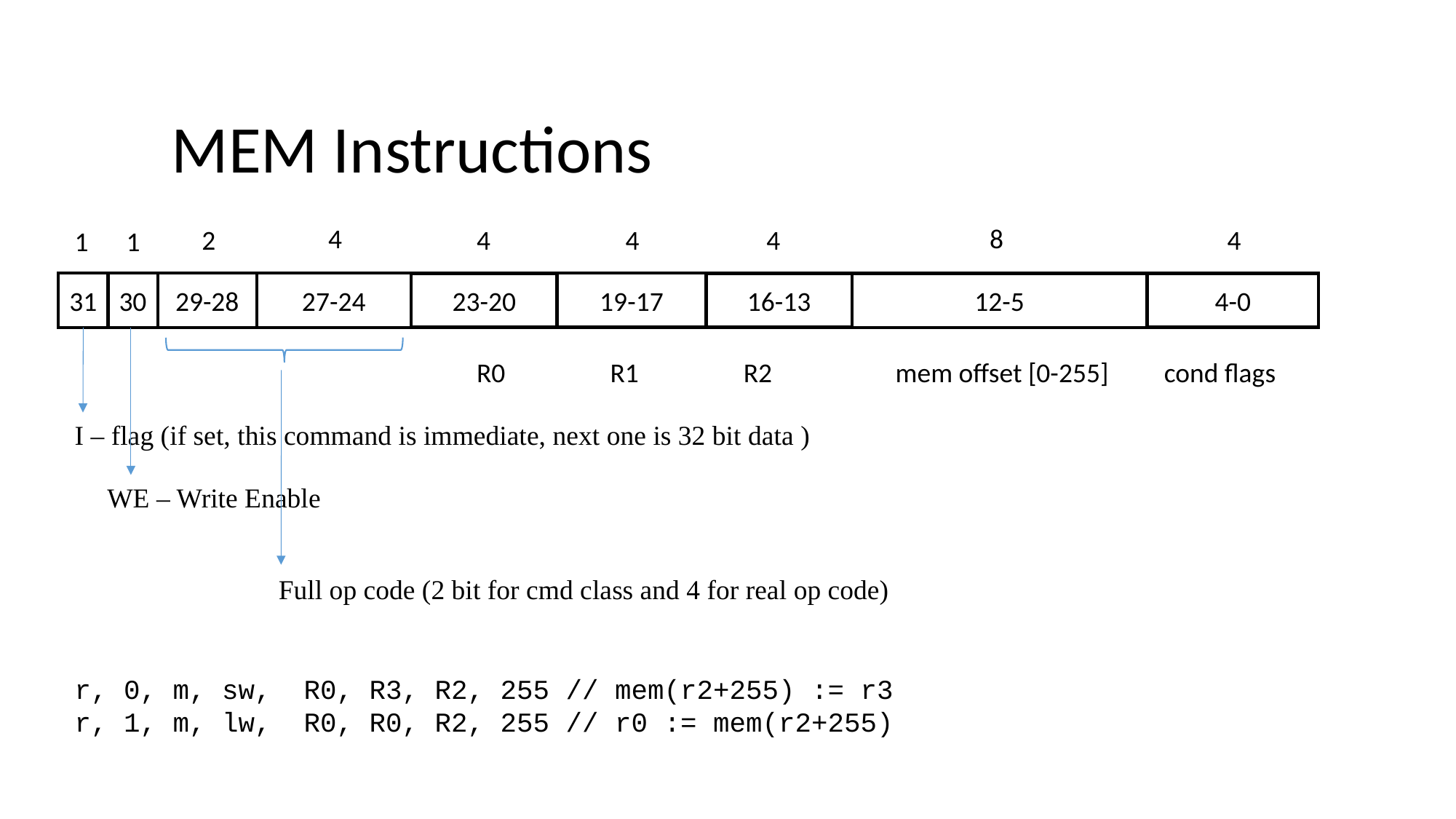

# MEM Instructions
4
8
4
2
4
4
4
1
1

27-24
19-17
31

29-28
30
12-5
23-20
16-13
4-0
R0                 R1                 R2                    mem offset [0-255]         cond flags
I – flag (if set, this command is immediate, next one is 32 bit data )
WE – Write Enable
Full op code (2 bit for cmd class and 4 for real op code)
r, 0, m, sw,  R0, R3, R2, 255 // mem(r2+255) := r3
r, 1, m, lw,  R0, R0, R2, 255 // r0 := mem(r2+255)